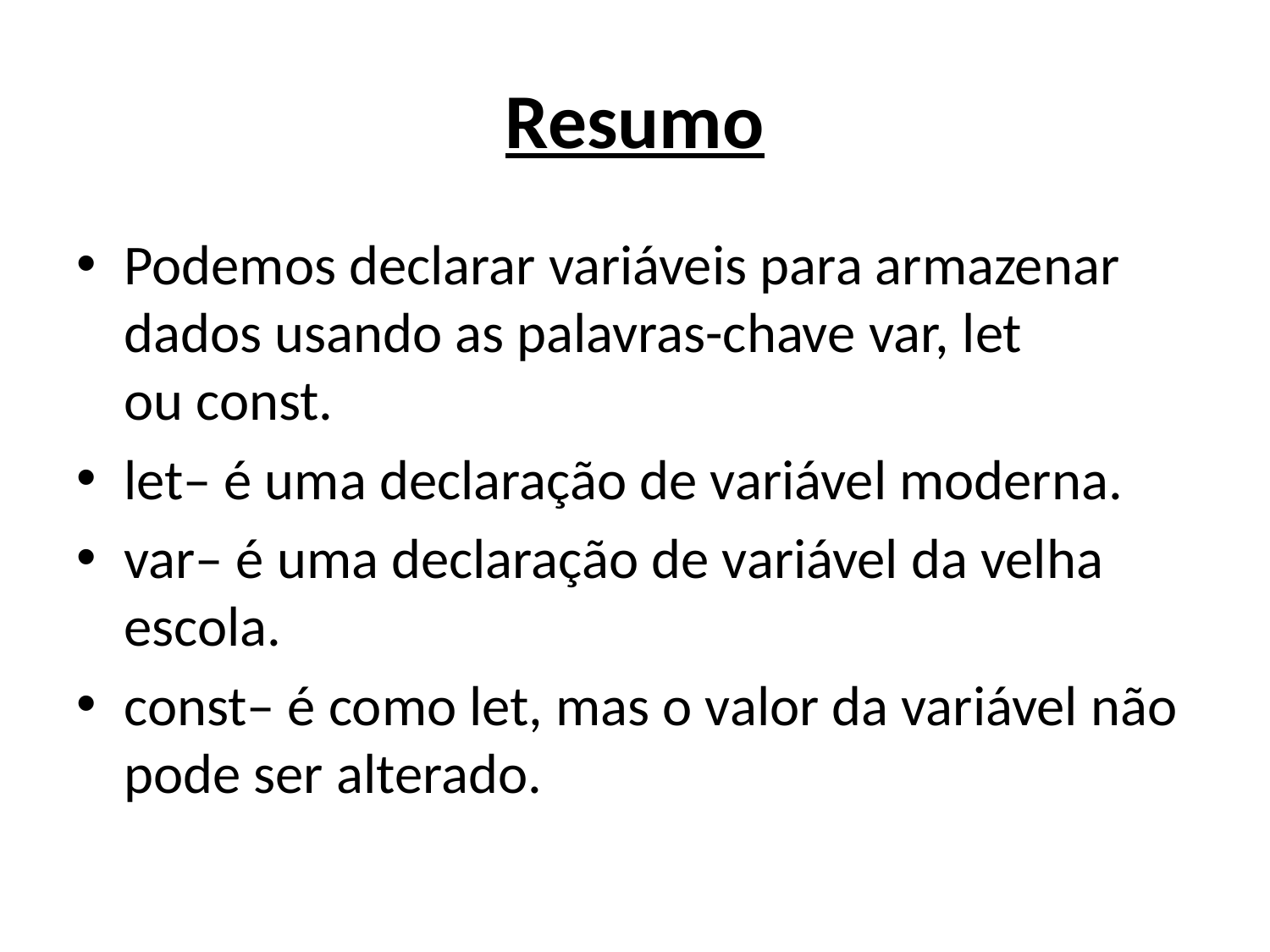

# Resumo
Podemos declarar variáveis ​​para armazenar dados usando as palavras-chave var, let ou const.
let– é uma declaração de variável moderna.
var– é uma declaração de variável da velha escola.
const– é como let, mas o valor da variável não pode ser alterado.